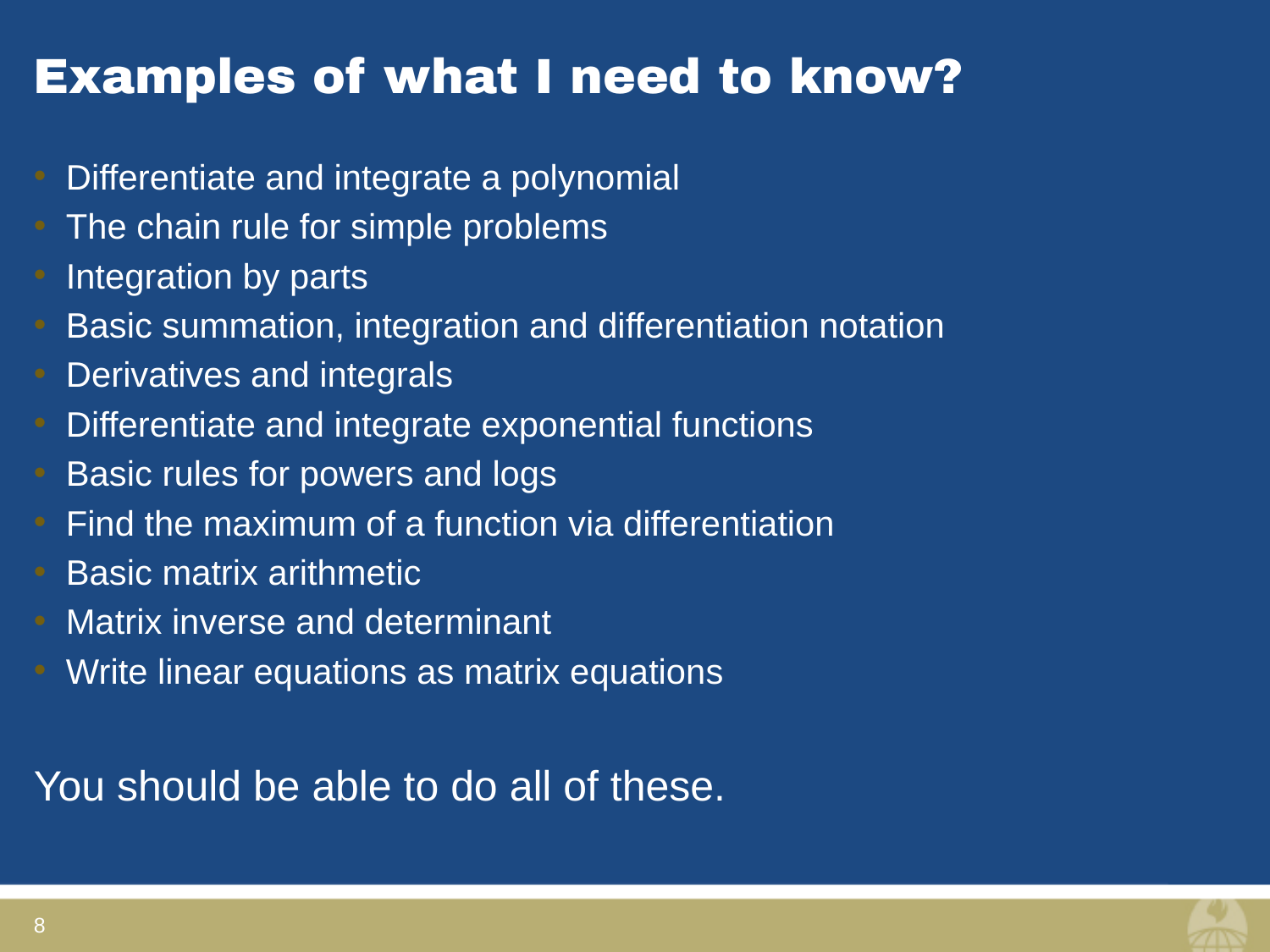

# Examples of what I need to know?
Differentiate and integrate a polynomial
The chain rule for simple problems
Integration by parts
Basic summation, integration and differentiation notation
Derivatives and integrals
Differentiate and integrate exponential functions
Basic rules for powers and logs
Find the maximum of a function via differentiation
Basic matrix arithmetic
Matrix inverse and determinant
Write linear equations as matrix equations

You should be able to do all of these.
8